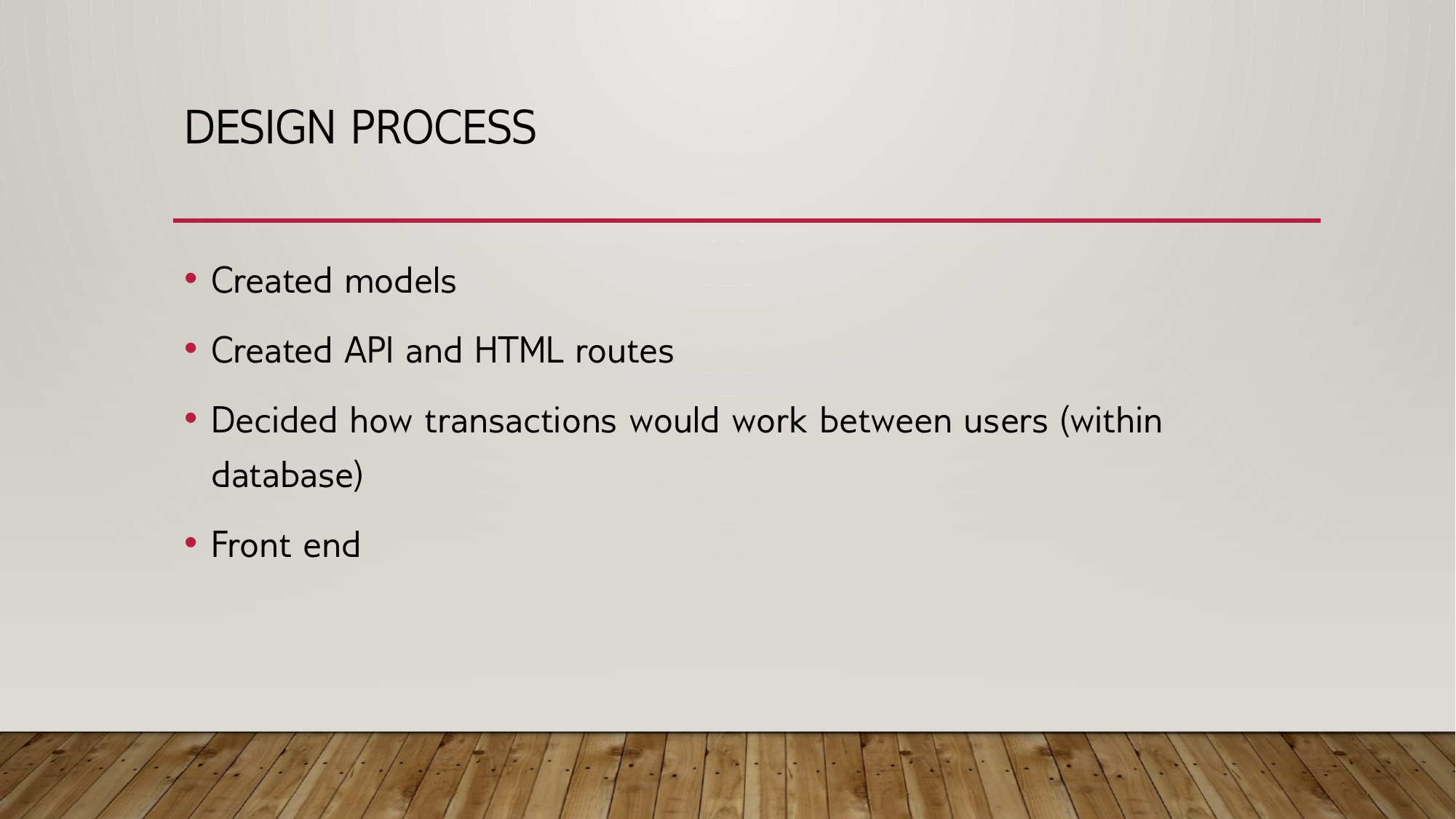

# Design process
Created models
Created API and HTML routes
Decided how transactions would work between users (within database)
Front end